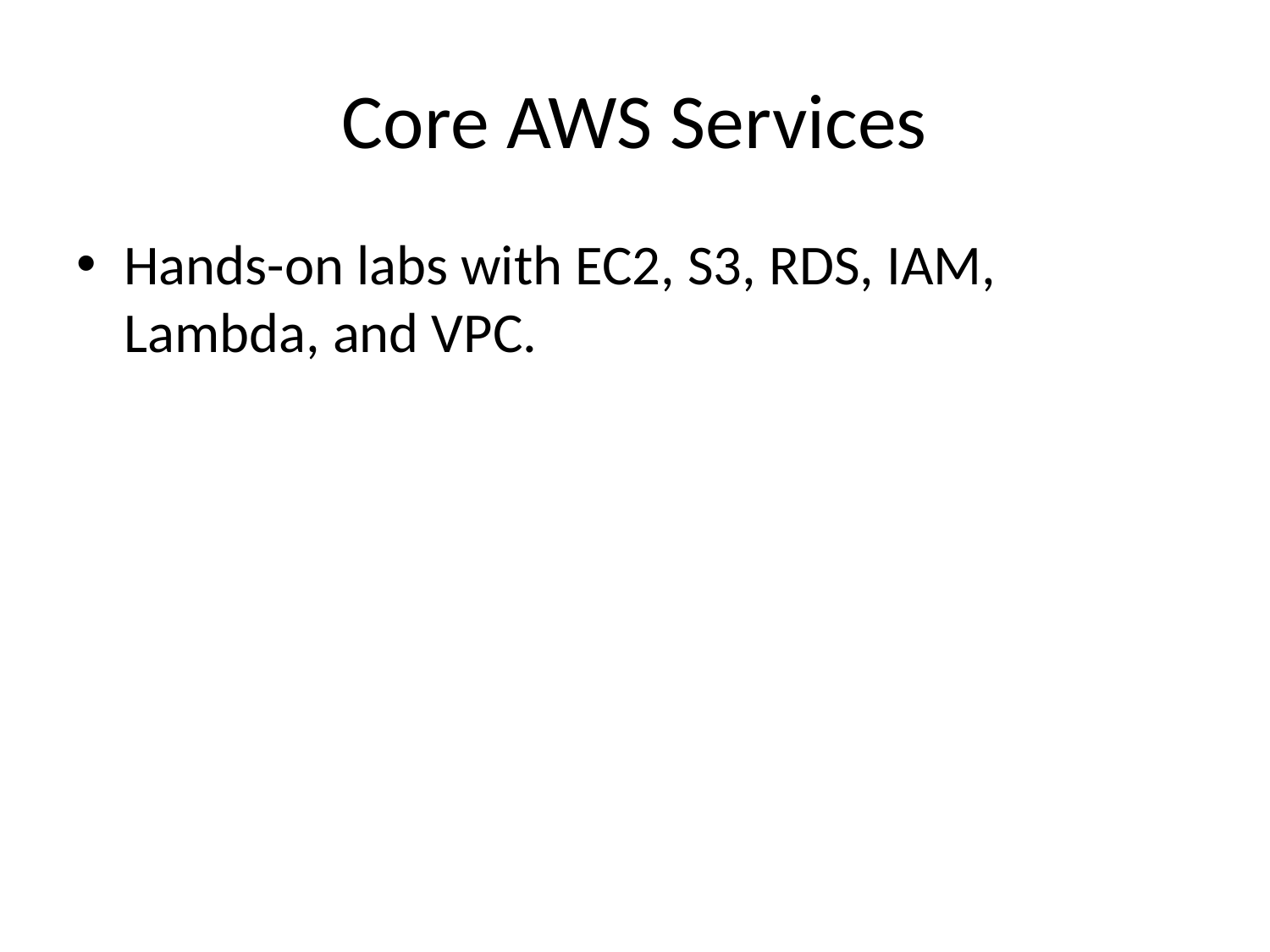

# Core AWS Services
Hands-on labs with EC2, S3, RDS, IAM, Lambda, and VPC.